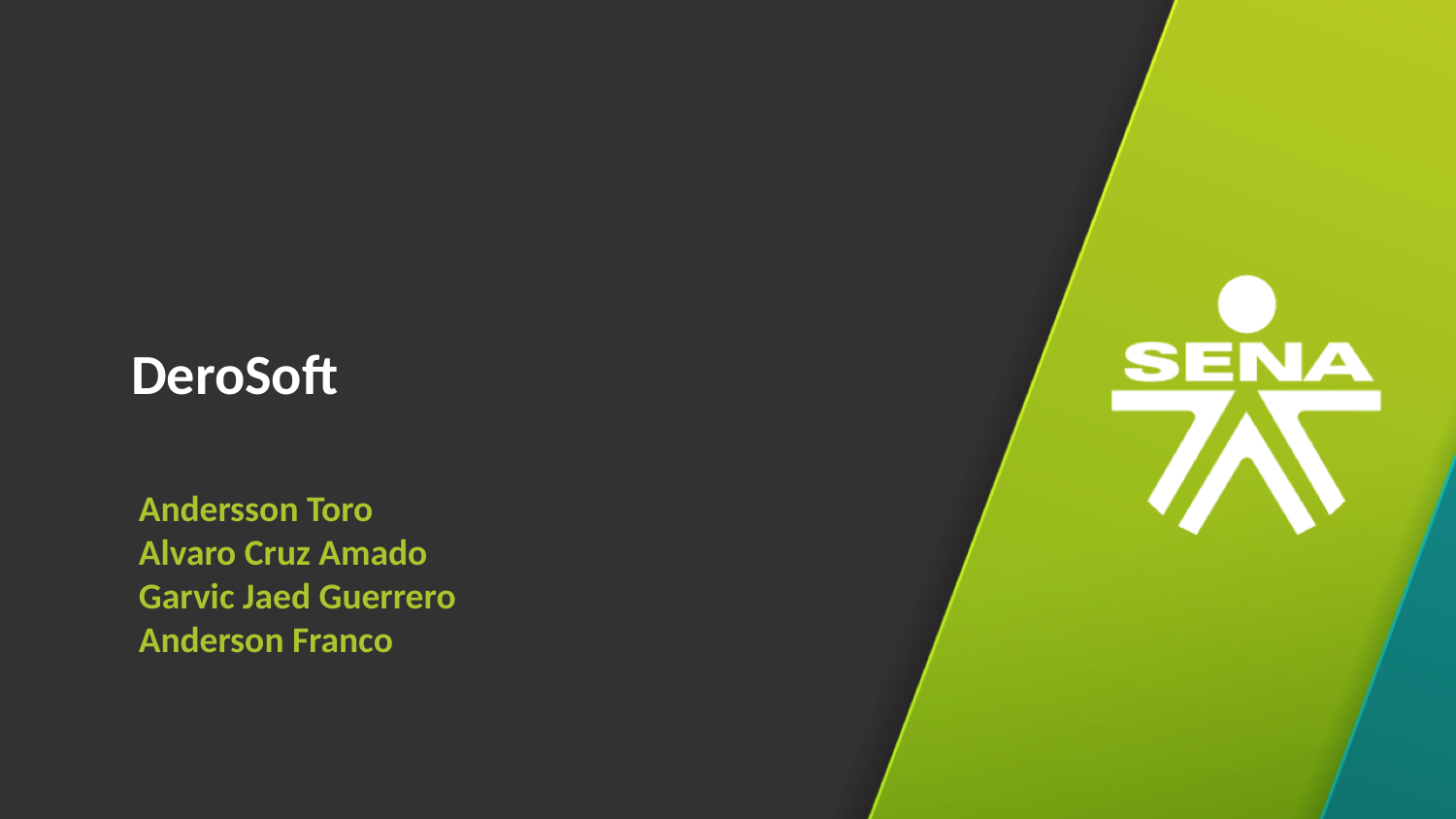

DeroSoft
Andersson Toro
Alvaro Cruz Amado
Garvic Jaed Guerrero
Anderson Franco